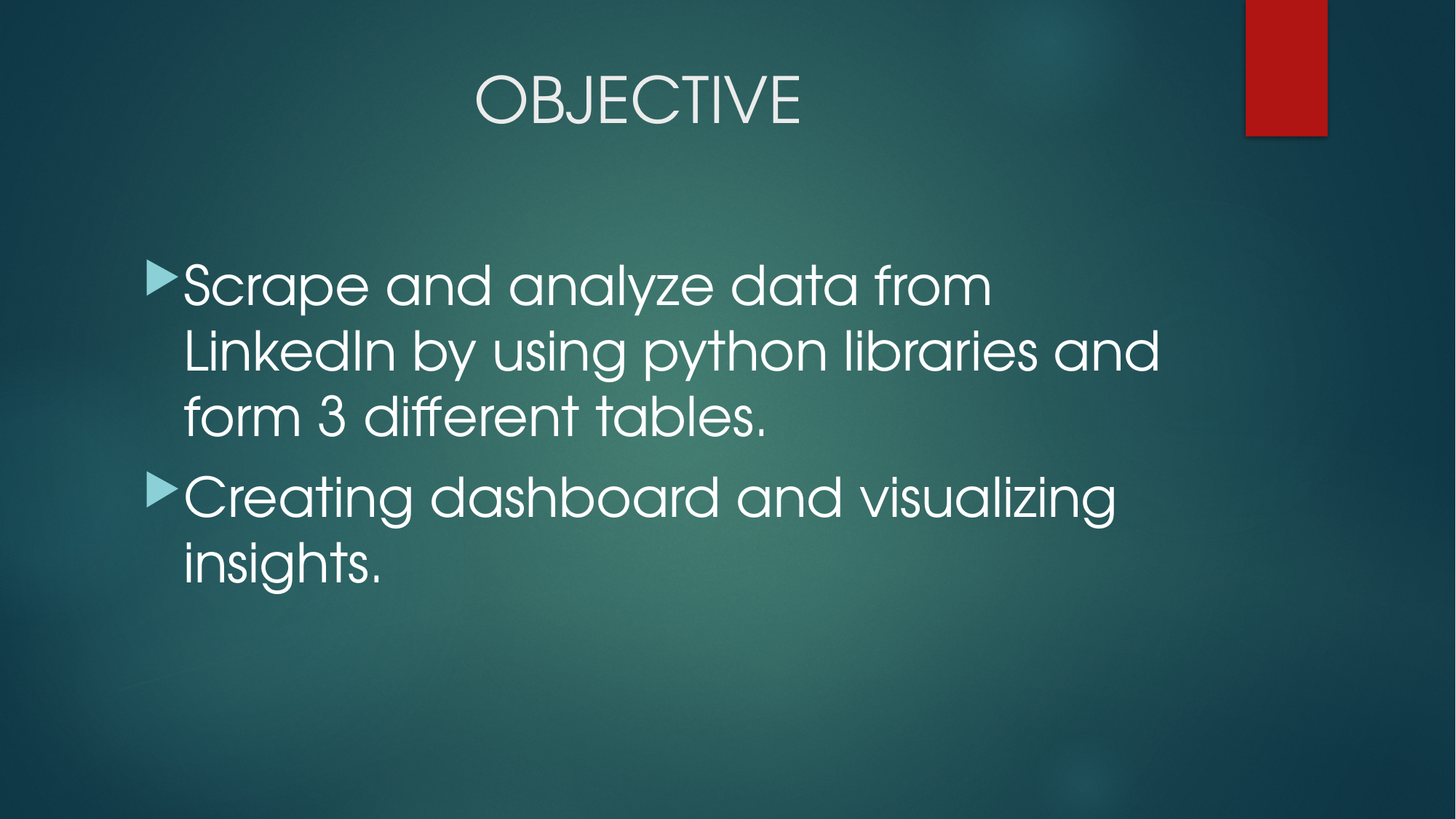

# OBJECTIVE
Scrape and analyze data from LinkedIn by using python libraries and form 3 different tables.
Creating dashboard and visualizing  insights.